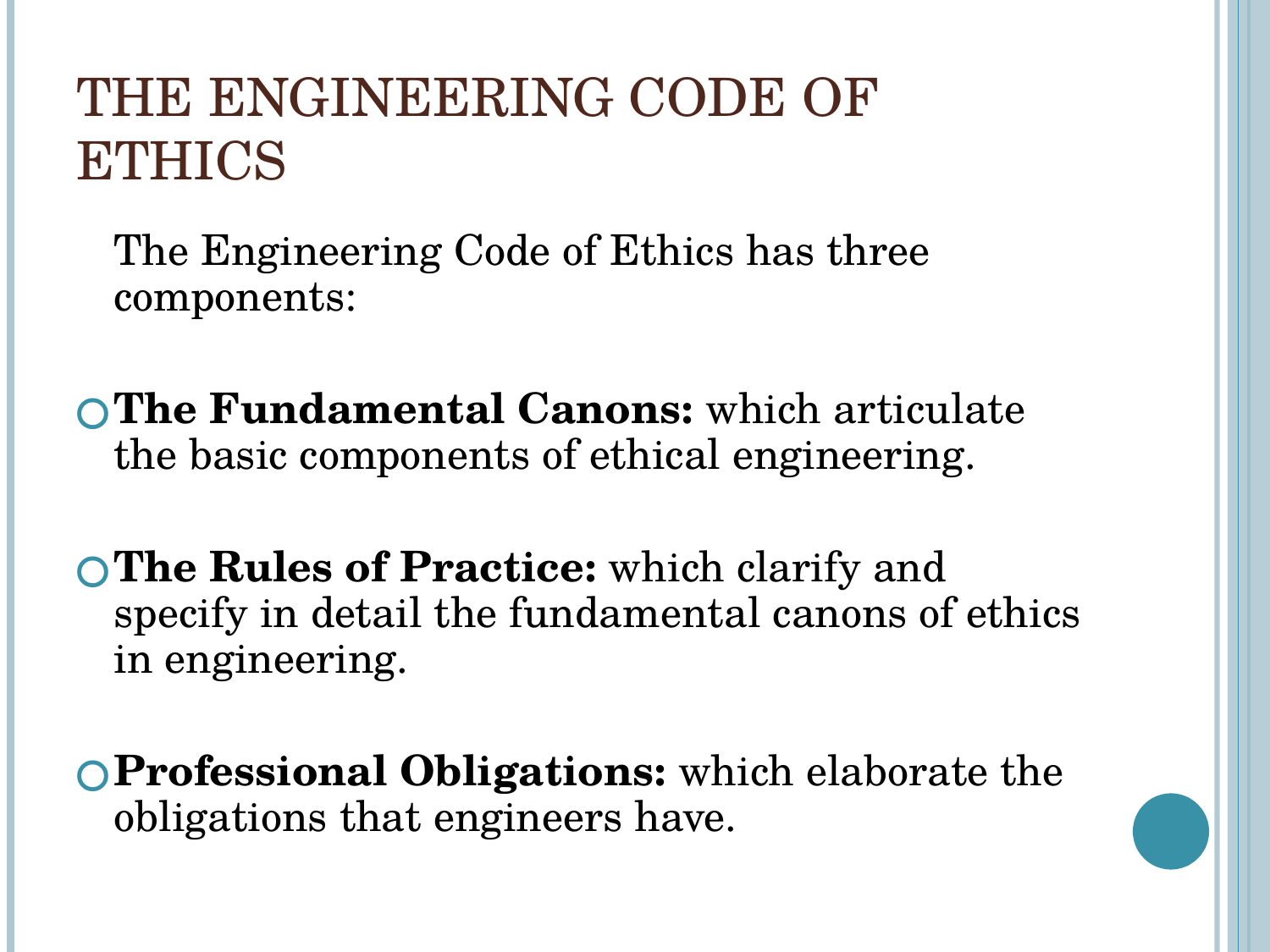

# THE ENGINEERING CODE OF ETHICS
	The Engineering Code of Ethics has three components:

The Fundamental Canons: which articulate the basic components of ethical engineering.

The Rules of Practice: which clarify and specify in detail the fundamental canons of ethics in engineering.

Professional Obligations: which elaborate the obligations that engineers have.